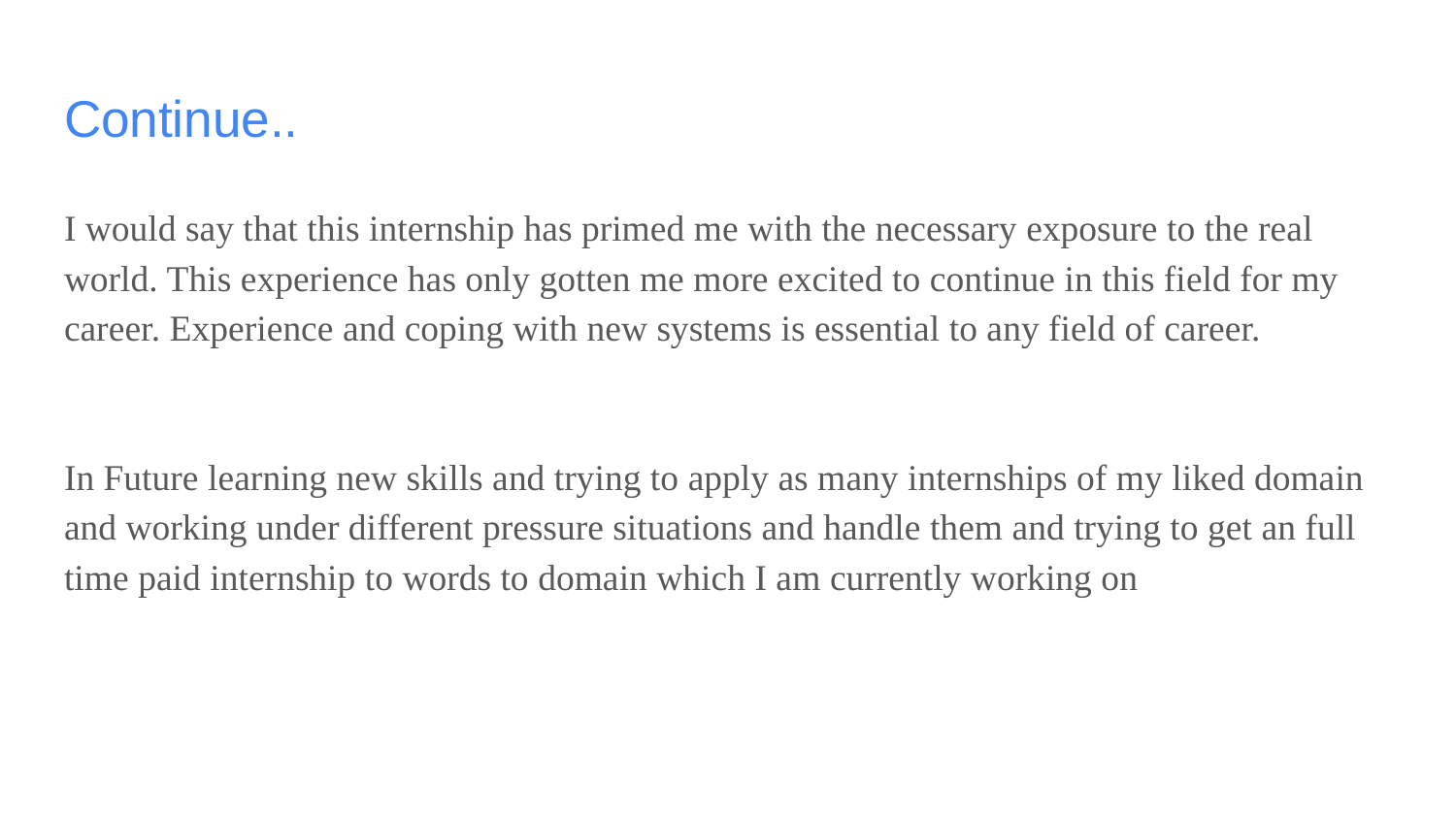

# Continue..
I would say that this internship has primed me with the necessary exposure to the real world. This experience has only gotten me more excited to continue in this field for my career. Experience and coping with new systems is essential to any field of career.

In Future learning new skills and trying to apply as many internships of my liked domain and working under different pressure situations and handle them and trying to get an full time paid internship to words to domain which I am currently working on